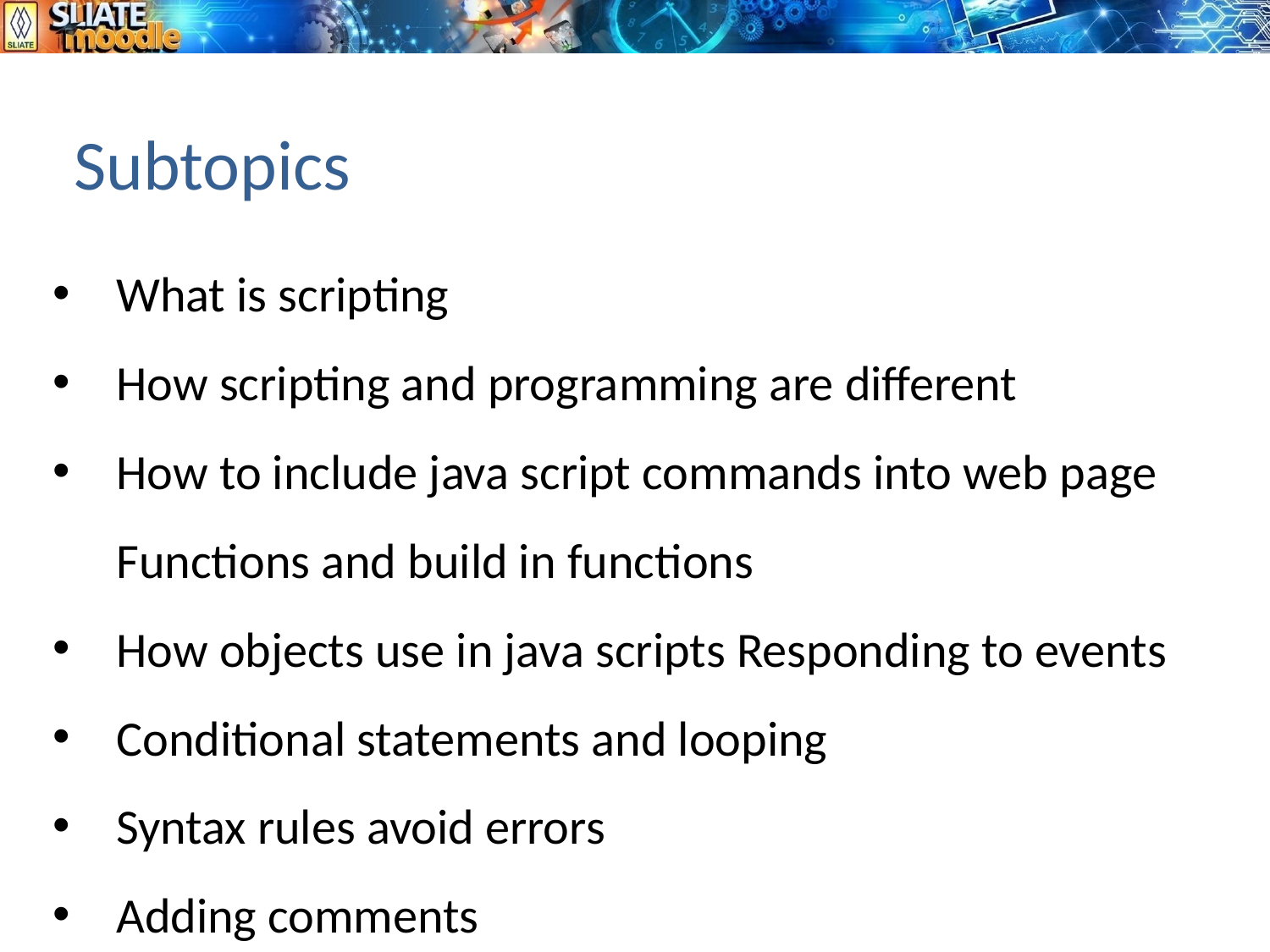

# Subtopics
What is scripting
How scripting and programming are different
How to include java script commands into web page Functions and build in functions
How objects use in java scripts Responding to events
Conditional statements and looping
Syntax rules avoid errors
Adding comments